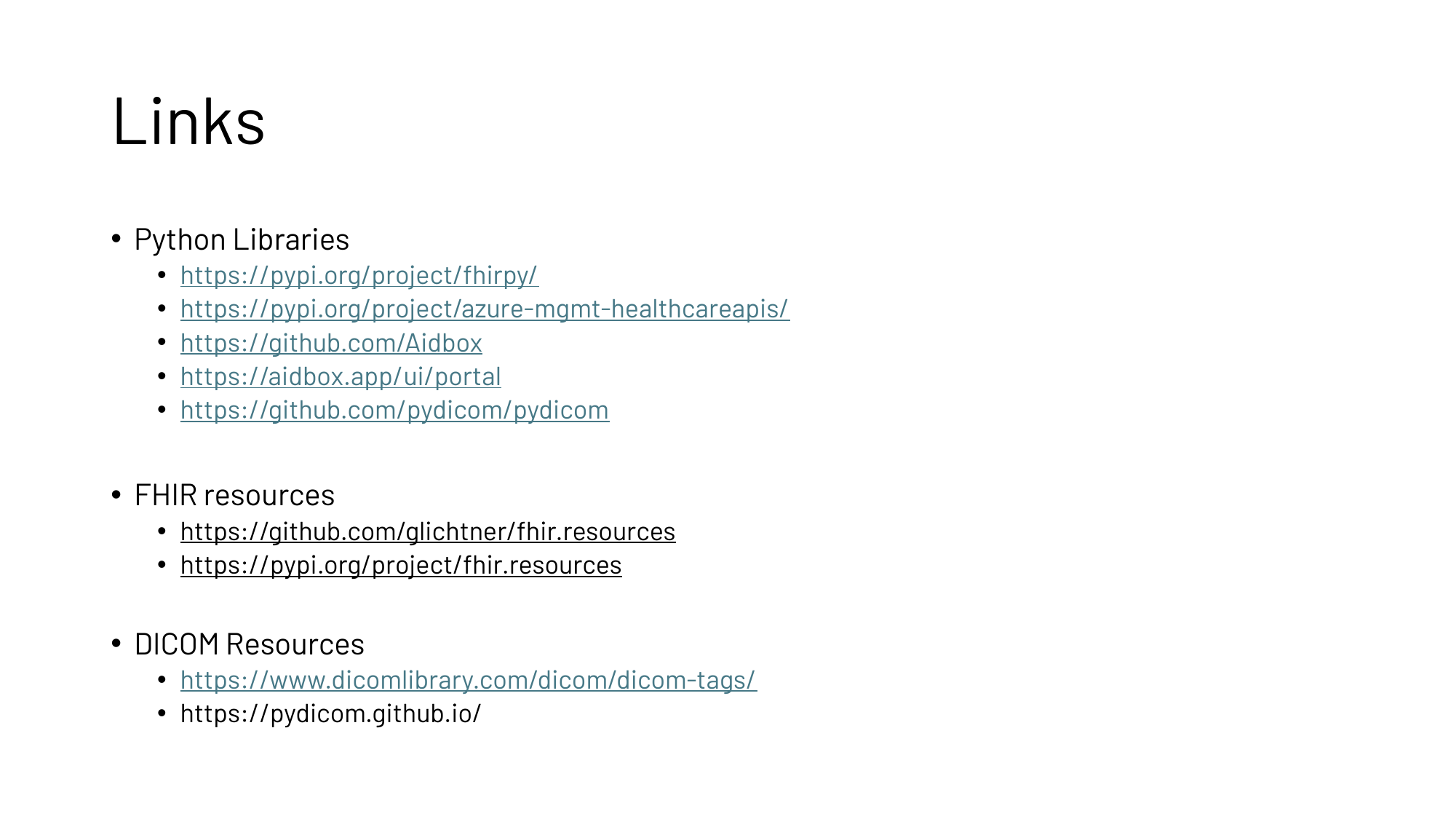

# Links
Python Libraries
https://pypi.org/project/fhirpy/
https://pypi.org/project/azure-mgmt-healthcareapis/
https://github.com/Aidbox
https://aidbox.app/ui/portal
https://github.com/pydicom/pydicom

FHIR resources
https://github.com/glichtner/fhir.resources
https://pypi.org/project/fhir.resources

DICOM Resources
https://www.dicomlibrary.com/dicom/dicom-tags/
https://pydicom.github.io/